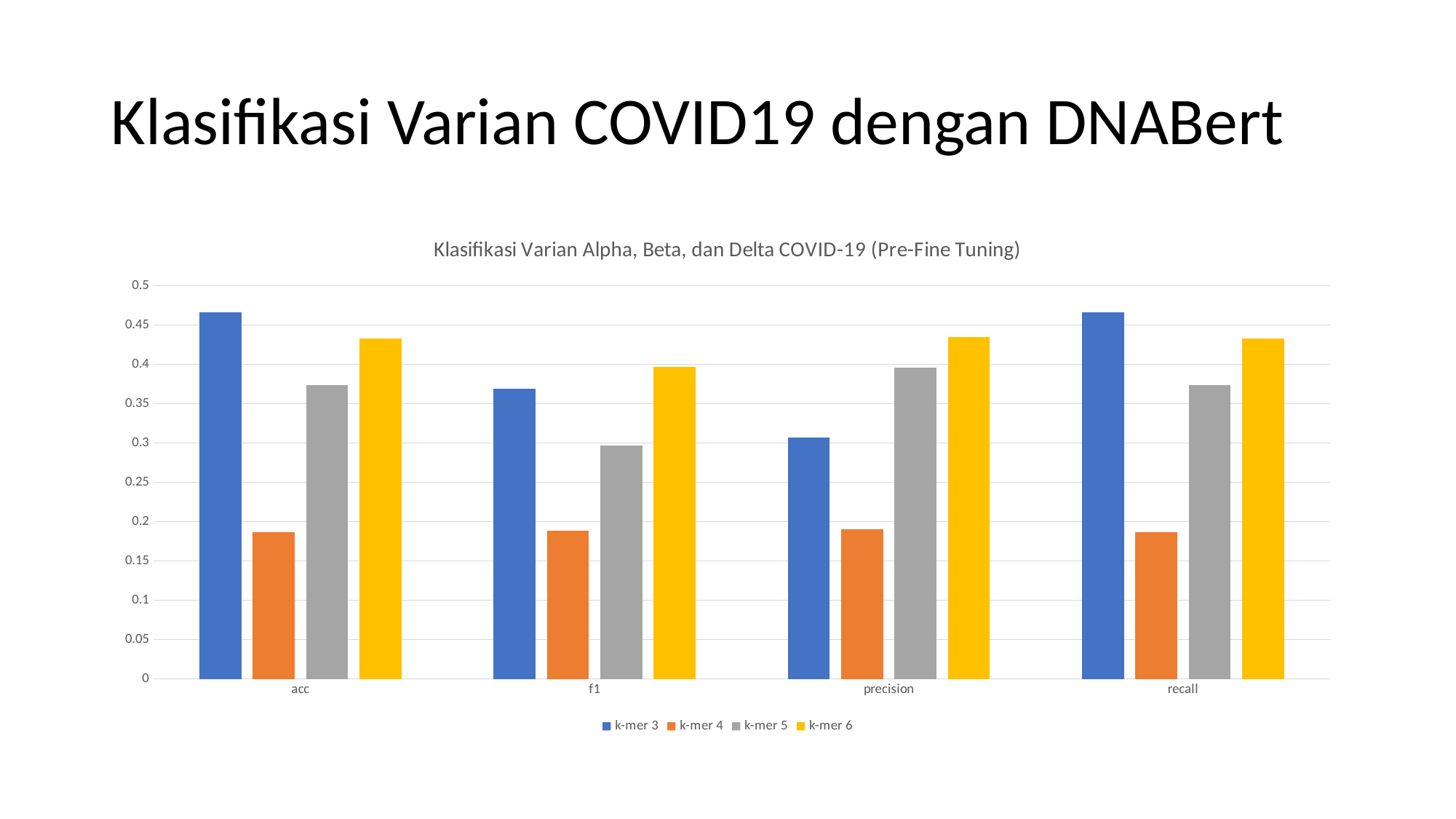

# Klasifikasi Varian COVID19 dengan DNABert

### Chart: Klasifikasi Varian Alpha, Beta, dan Delta COVID-19 (Pre-Fine Tuning)

| Category | k-mer 3 | k-mer 4 | k-mer 5 | k-mer 6 |
|---|---|---|---|---|
| acc | 0.466666666666666 | 0.186666666666666 | 0.373333333333333 | 0.433333333333333 |
| f1 | 0.36886741814278 | 0.188096744073973 | 0.296777725858903 | 0.397213745542524 |
| precision | 0.30708898944193 | 0.190749173307312 | 0.396235078053259 | 0.435073711350924 |
| recall | 0.466666666666666 | 0.186666666666666 | 0.373333333333333 | 0.433333333333333 |